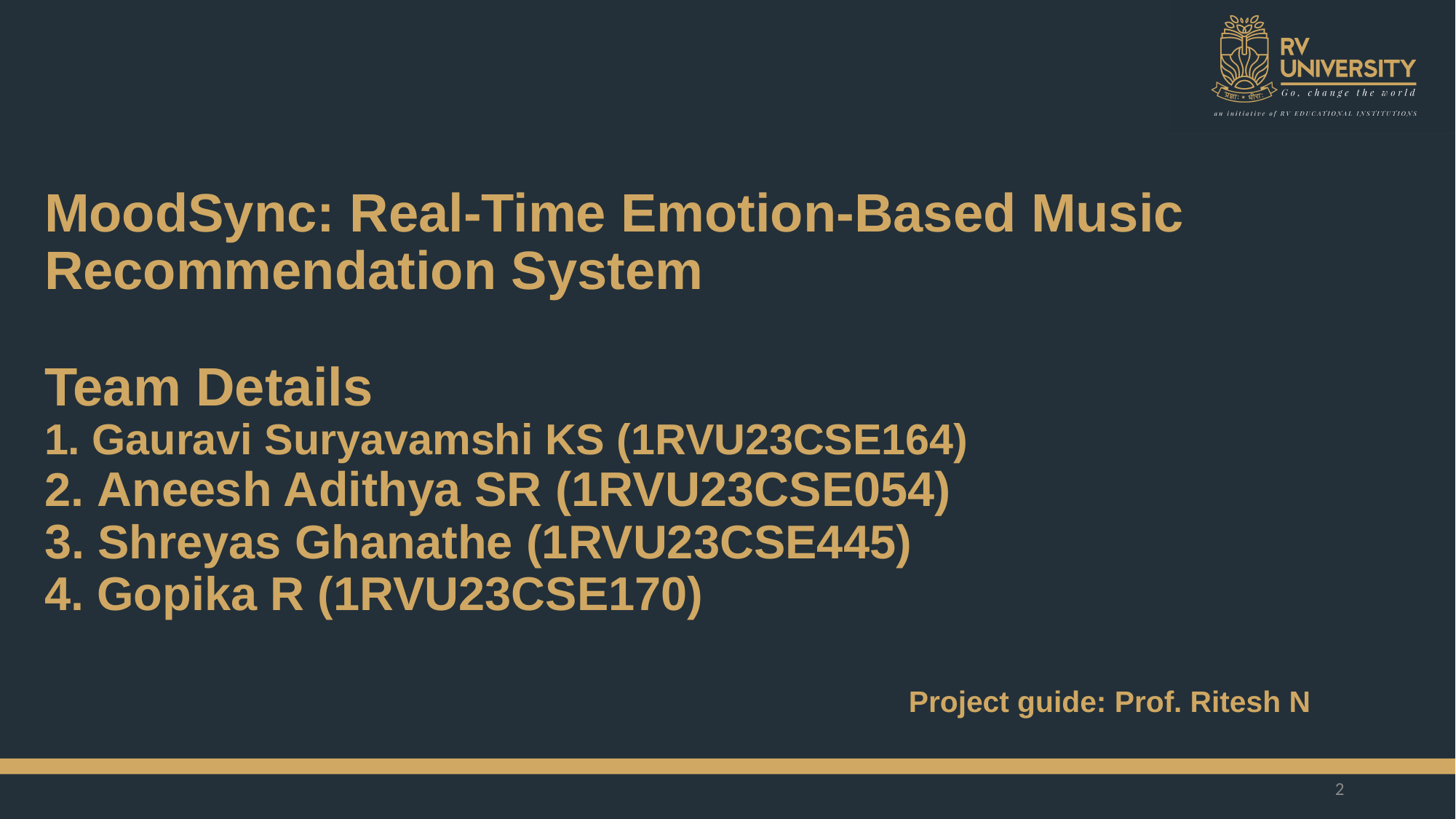

# MoodSync: Real-Time Emotion-Based Music Recommendation System Team Details 1. Gauravi Suryavamshi KS (1RVU23CSE164) 2. Aneesh Adithya SR (1RVU23CSE054) 3. Shreyas Ghanathe (1RVU23CSE445) 4. Gopika R (1RVU23CSE170) Project guide: Prof. Ritesh N
2